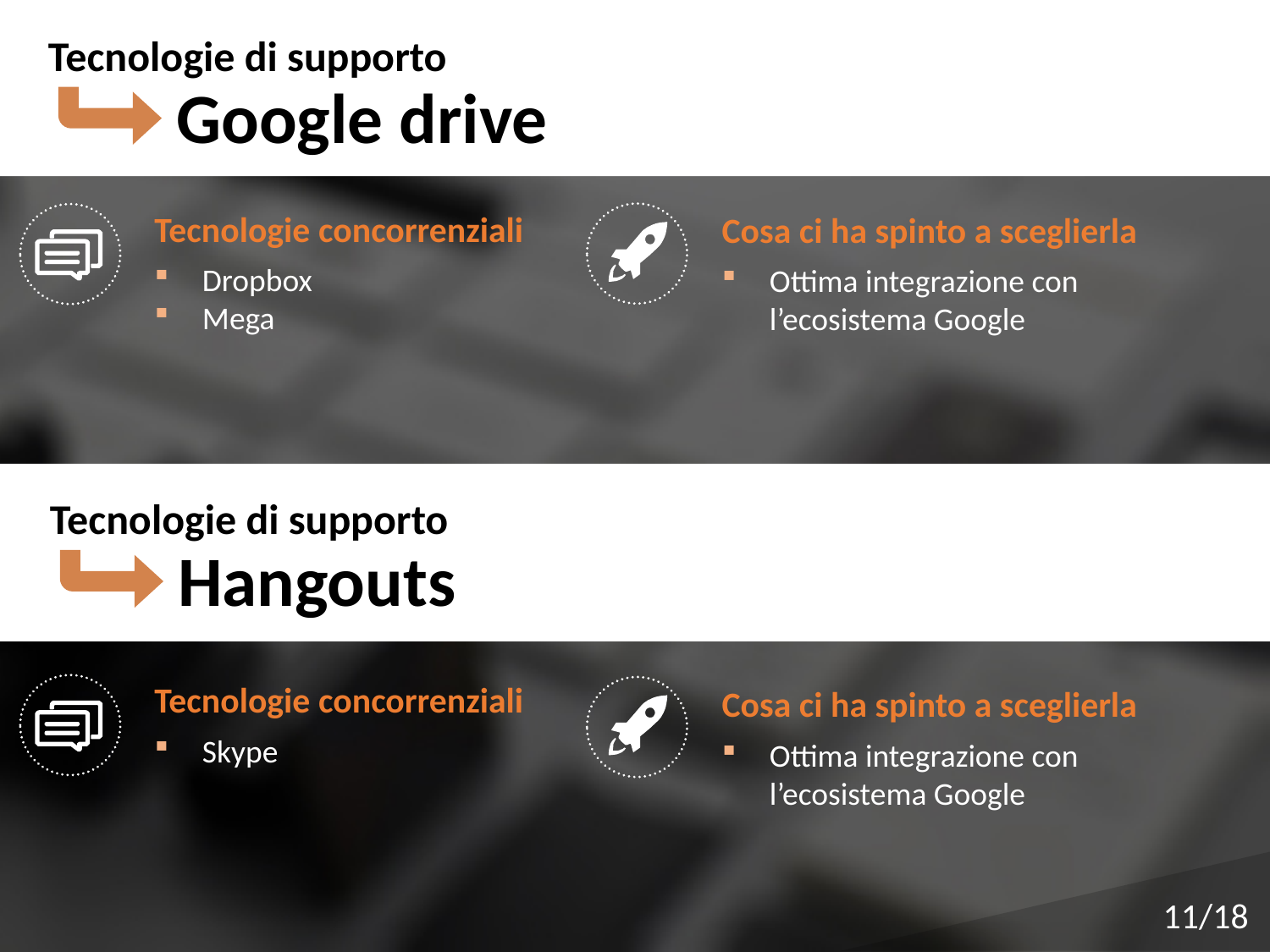

Tecnologie di supporto
Google drive

Tecnologie concorrenziali
Dropbox
Mega
Cosa ci ha spinto a sceglierla
Ottima integrazione con l’ecosistema Google

Tecnologie di supporto
Hangouts

Tecnologie concorrenziali
Skype

Cosa ci ha spinto a sceglierla
Ottima integrazione con l’ecosistema Google

11/18